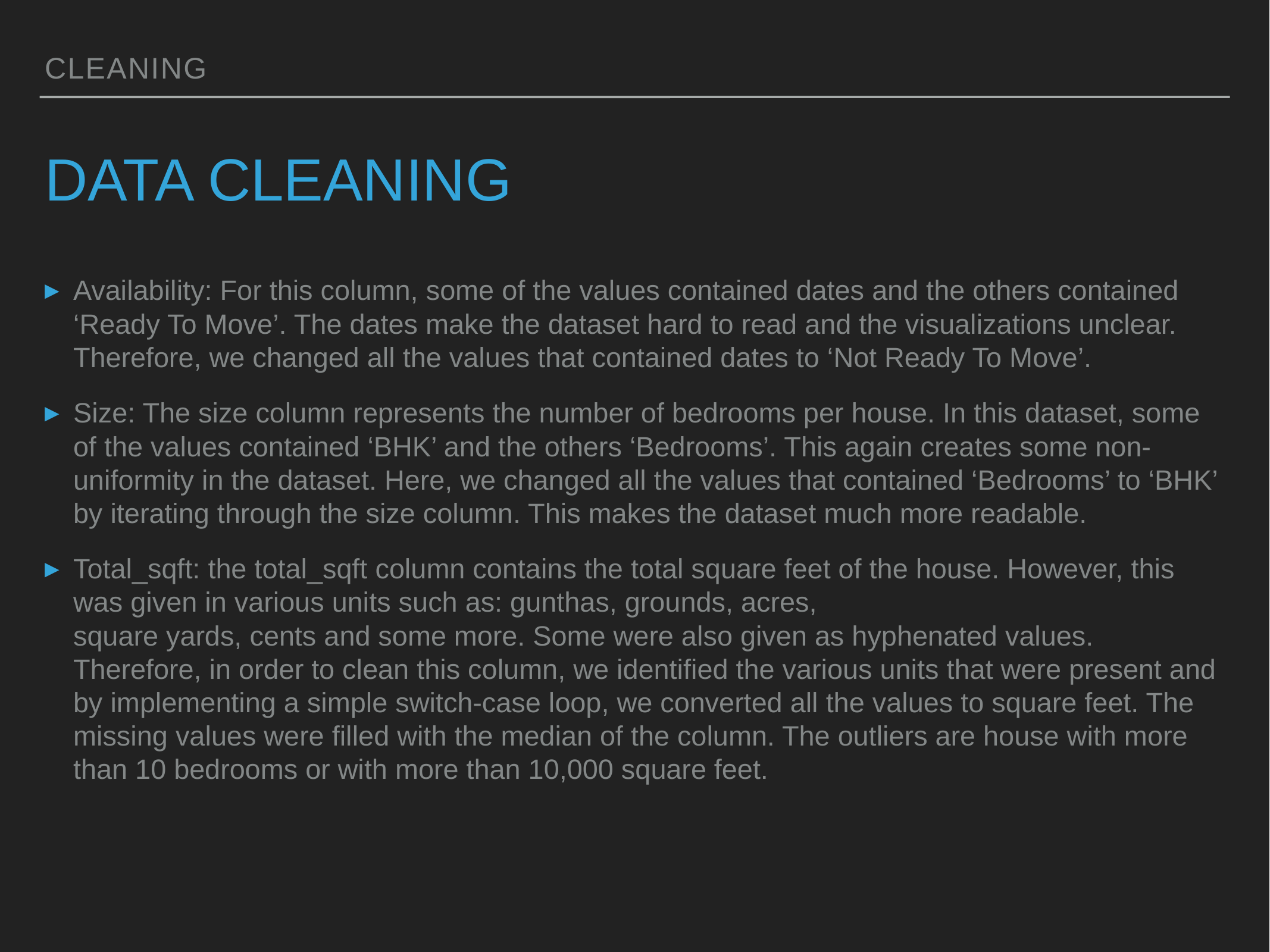

cleaning
# Data cleaning
Availability: For this column, some of the values contained dates and the others contained ‘Ready To Move’. The dates make the dataset hard to read and the visualizations unclear. Therefore, we changed all the values that contained dates to ‘Not Ready To Move’.
Size: The size column represents the number of bedrooms per house. In this dataset, some of the values contained ‘BHK’ and the others ‘Bedrooms’. This again creates some non-uniformity in the dataset. Here, we changed all the values that contained ‘Bedrooms’ to ‘BHK’ by iterating through the size column. This makes the dataset much more readable.
Total_sqft: the total_sqft column contains the total square feet of the house. However, this was given in various units such as: gunthas, grounds, acres,
square yards, cents and some more. Some were also given as hyphenated values. Therefore, in order to clean this column, we identified the various units that were present and by implementing a simple switch-case loop, we converted all the values to square feet. The missing values were filled with the median of the column. The outliers are house with more than 10 bedrooms or with more than 10,000 square feet.